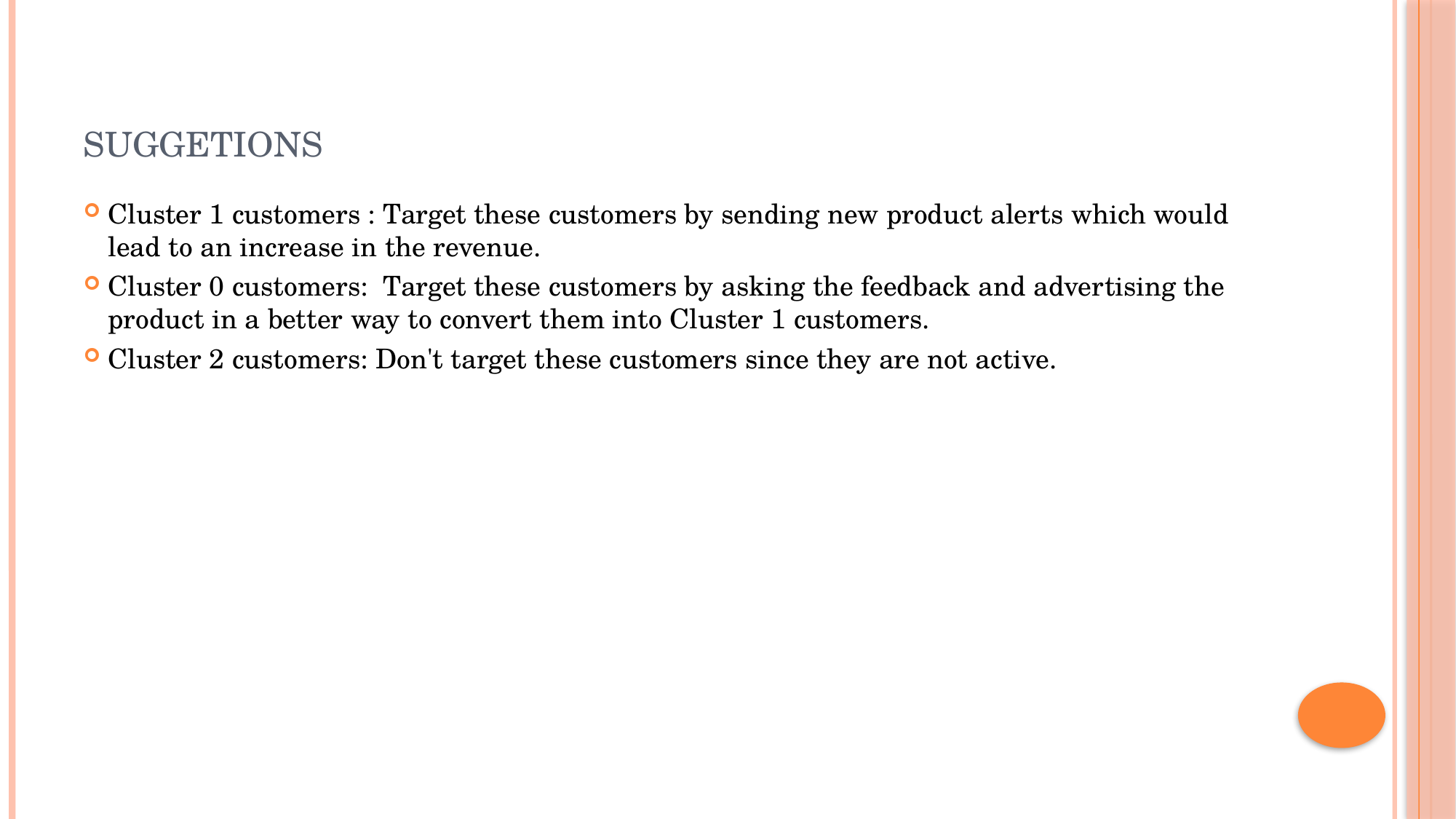

# Suggetions
Cluster 1 customers : Target these customers by sending new product alerts which would lead to an increase in the revenue.
Cluster 0 customers:  Target these customers by asking the feedback and advertising the product in a better way to convert them into Cluster 1 customers.
Cluster 2 customers: Don't target these customers since they are not active.